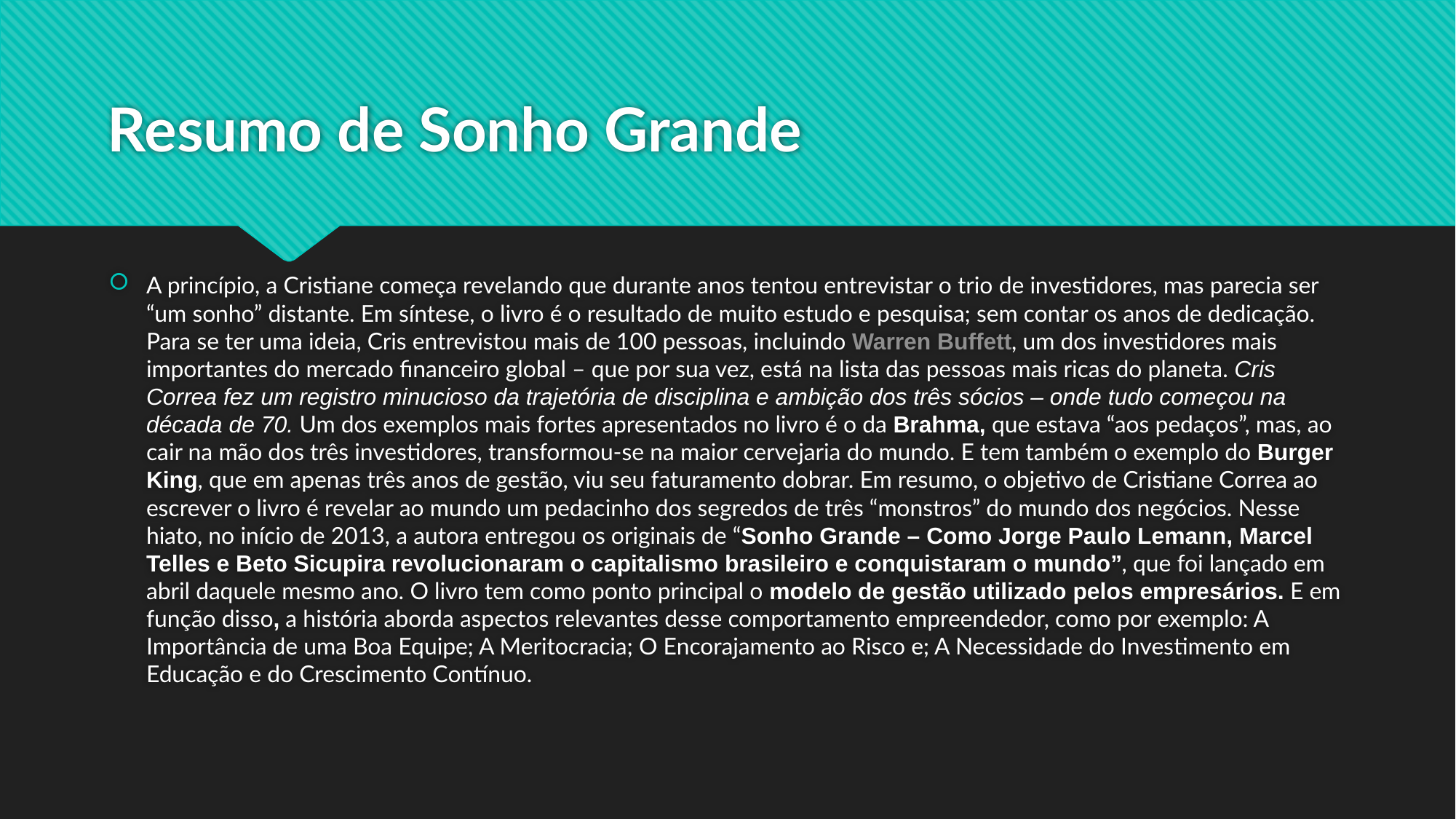

# Resumo de Sonho Grande
A princípio, a Cristiane começa revelando que durante anos tentou entrevistar o trio de investidores, mas parecia ser “um sonho” distante. Em síntese, o livro é o resultado de muito estudo e pesquisa; sem contar os anos de dedicação. Para se ter uma ideia, Cris entrevistou mais de 100 pessoas, incluindo Warren Buffett, um dos investidores mais importantes do mercado financeiro global – que por sua vez, está na lista das pessoas mais ricas do planeta. Cris Correa fez um registro minucioso da trajetória de disciplina e ambição dos três sócios – onde tudo começou na década de 70. Um dos exemplos mais fortes apresentados no livro é o da Brahma, que estava “aos pedaços”, mas, ao cair na mão dos três investidores, transformou-se na maior cervejaria do mundo. E tem também o exemplo do Burger King, que em apenas três anos de gestão, viu seu faturamento dobrar. Em resumo, o objetivo de Cristiane Correa ao escrever o livro é revelar ao mundo um pedacinho dos segredos de três “monstros” do mundo dos negócios. Nesse hiato, no início de 2013, a autora entregou os originais de “Sonho Grande – Como Jorge Paulo Lemann, Marcel Telles e Beto Sicupira revolucionaram o capitalismo brasileiro e conquistaram o mundo”, que foi lançado em abril daquele mesmo ano. O livro tem como ponto principal o modelo de gestão utilizado pelos empresários. E em função disso, a história aborda aspectos relevantes desse comportamento empreendedor, como por exemplo: A Importância de uma Boa Equipe; A Meritocracia; O Encorajamento ao Risco e; A Necessidade do Investimento em Educação e do Crescimento Contínuo.